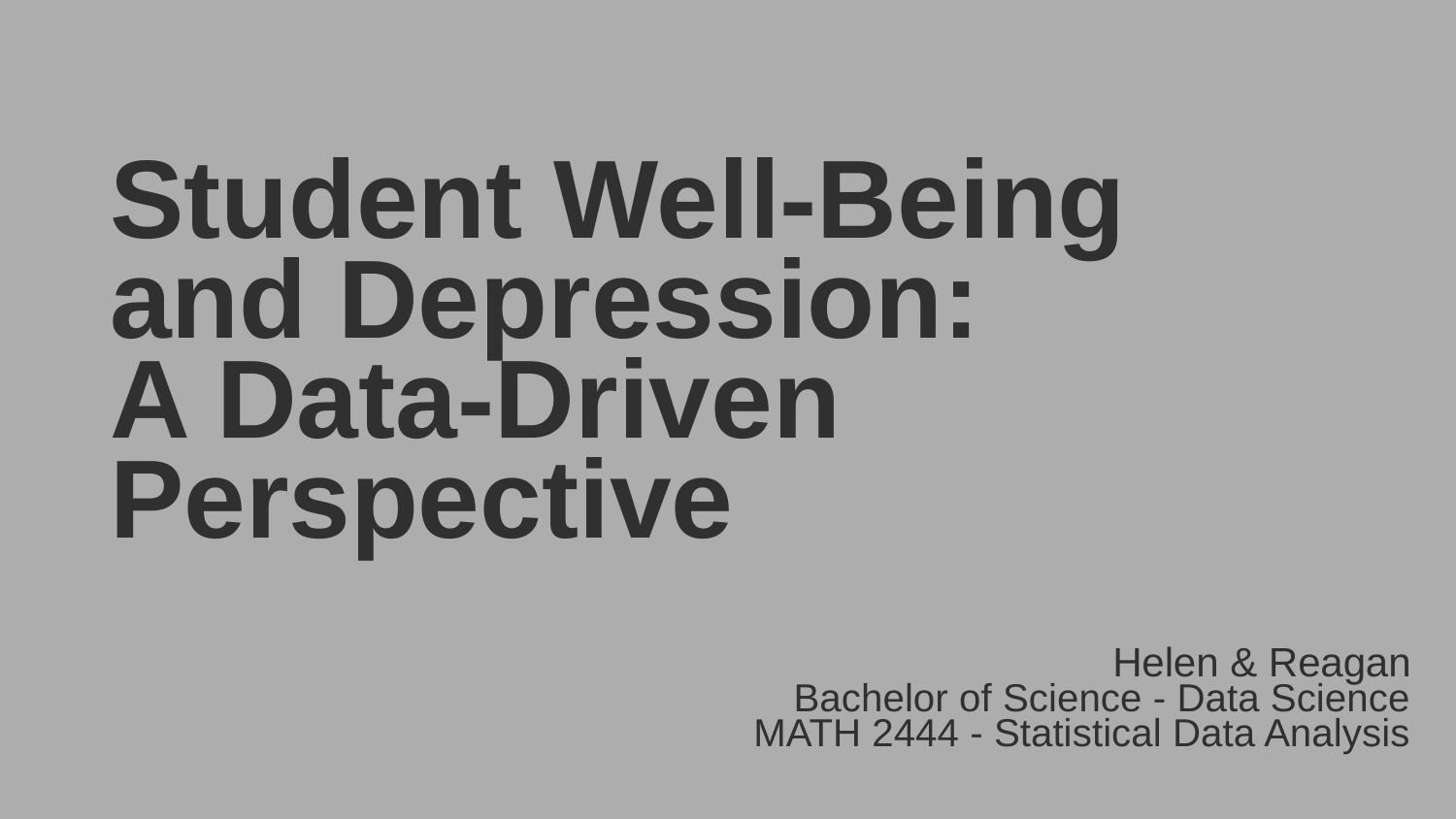

pg. 1
Student Well-Being and Depression:
A Data-Driven Perspective
# Helen & Reagan
Bachelor of Science - Data Science
MATH 2444 - Statistical Data Analysis